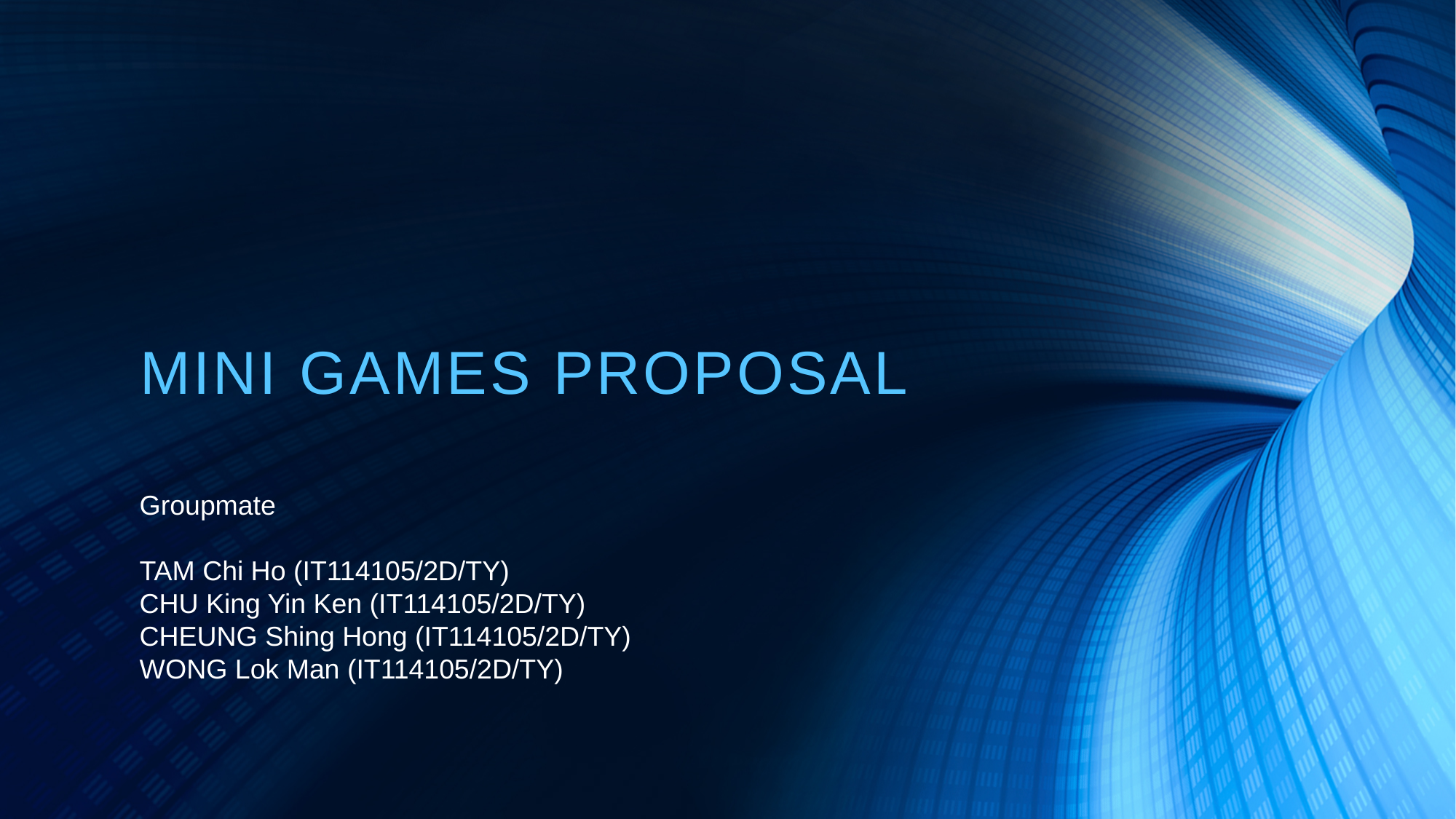

Mini Games Proposal
Groupmate

TAM Chi Ho (IT114105/2D/TY)
CHU King Yin Ken (IT114105/2D/TY)
CHEUNG Shing Hong (IT114105/2D/TY)
WONG Lok Man (IT114105/2D/TY)